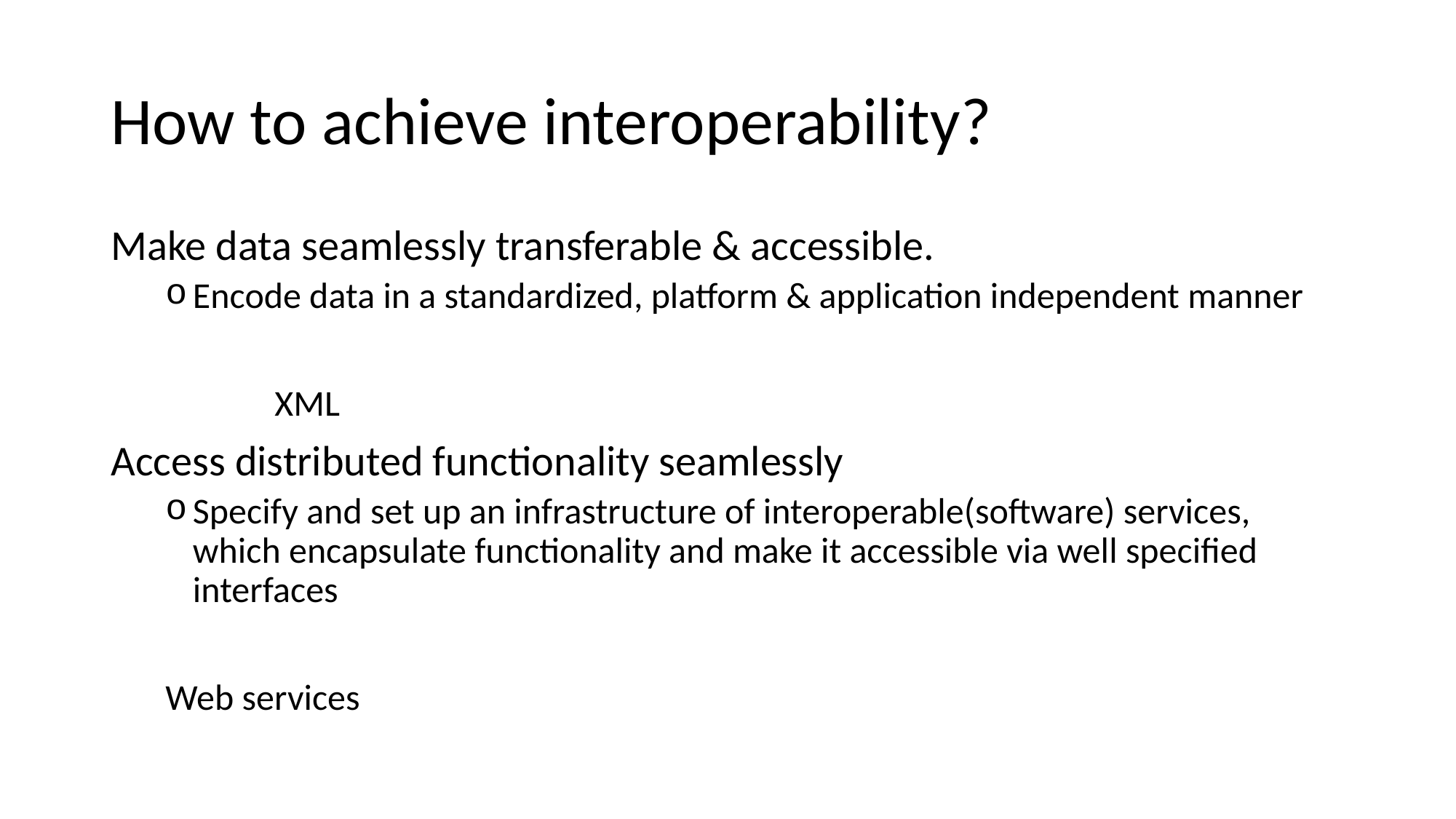

# How to achieve interoperability?
Make data seamlessly transferable & accessible.
Encode data in a standardized, platform & application independent manner

	XML
Access distributed functionality seamlessly
Specify and set up an infrastructure of interoperable(software) services, which encapsulate functionality and make it accessible via well specified interfaces

Web services